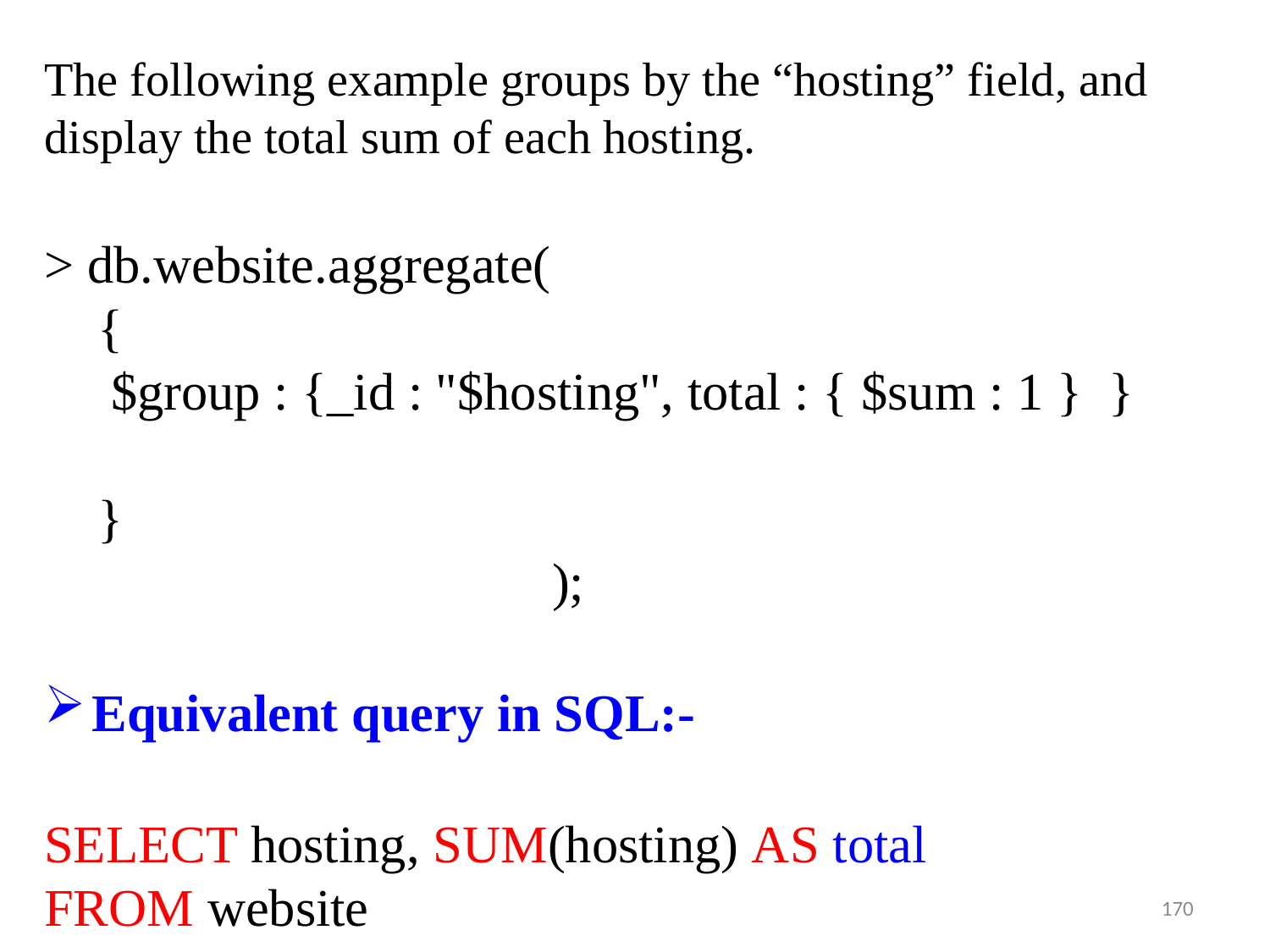

The following example groups by the “hosting” field, and display the total sum of each hosting.

> db.website.aggregate(
    {
     $group : {_id : "$hosting", total : { $sum : 1 }  }
    }
 				);

Equivalent query in SQL:-

SELECT hosting, SUM(hosting) AS total
FROM website
GROUP BY hosting
170